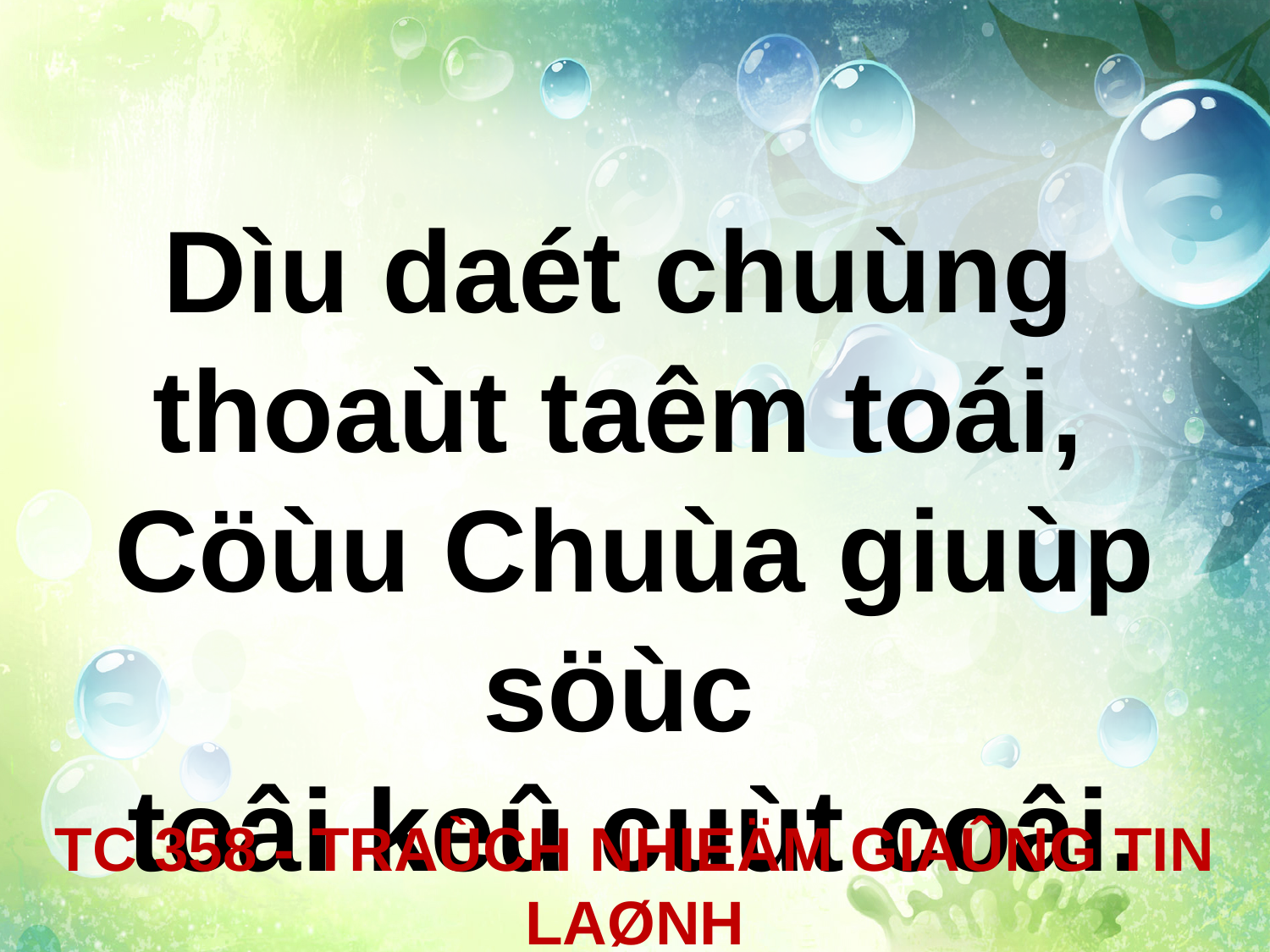

Dìu daét chuùng
thoaùt taêm toái,
Cöùu Chuùa giuùp söùc
toâi keû cuùt coâi.
TC 358 - TRAÙCH NHIEÄM GIAÛNG TIN LAØNH